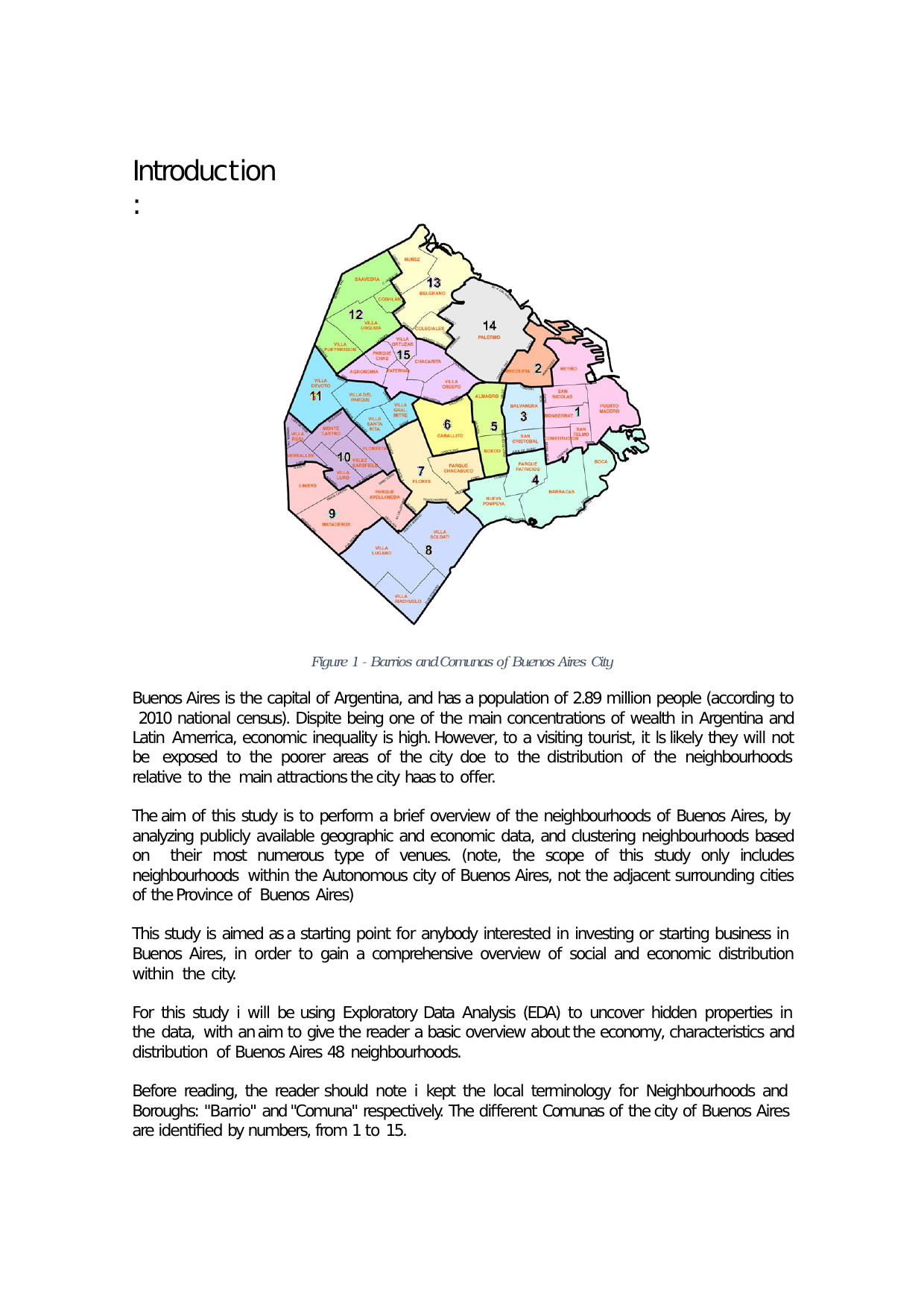

Introduction:

Figure 1 - Barrios and Comunas of Buenos Aires City

Buenos Aires is the capital of Argentina, and has a population of 2.89 million people (according to  2010 national census). Dispite being one of the main concentrations of wealth in Argentina and Latin  Amerrica, economic inequality is high. However, to a visiting tourist, it ls likely they will not be  exposed to the poorer areas of the city doe to the distribution of the neighbourhoods relative to the  main attractions the city haas to offer.

The aim of this study is to perform a brief overview of the neighbourhoods of Buenos Aires, by  analyzing publicly available geographic and economic data, and clustering neighbourhoods based on  their most numerous type of venues. (note, the scope of this study only includes neighbourhoods  within the Autonomous city of Buenos Aires, not the adjacent surrounding cities of the Province of  Buenos Aires)

This study is aimed as a starting point for anybody interested in investing or starting business in  Buenos Aires, in order to gain a comprehensive overview of social and economic distribution within  the city.

For this study i will be using Exploratory Data Analysis (EDA) to uncover hidden properties in the data,  with an aim to give the reader a basic overview about the economy, characteristics and distribution  of Buenos Aires 48 neighbourhoods.

Before reading, the reader should note i kept the local terminology for Neighbourhoods and  Boroughs: "Barrio" and "Comuna" respectively. The different Comunas of the city of Buenos Aires  are identified by numbers, from 1 to 15.